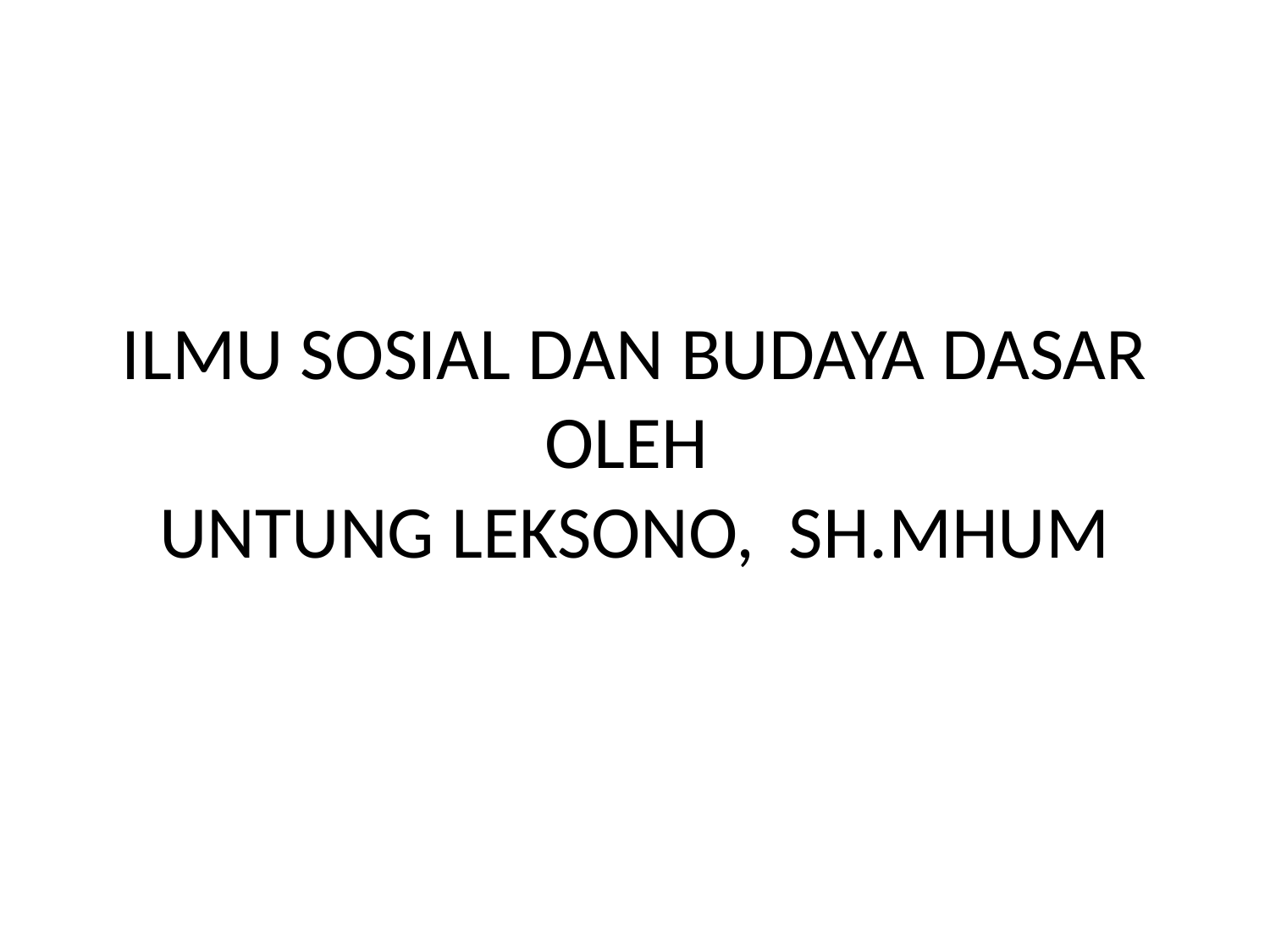

# ILMU SOSIAL DAN BUDAYA DASAR OLEH UNTUNG LEKSONO,  SH.MHUM